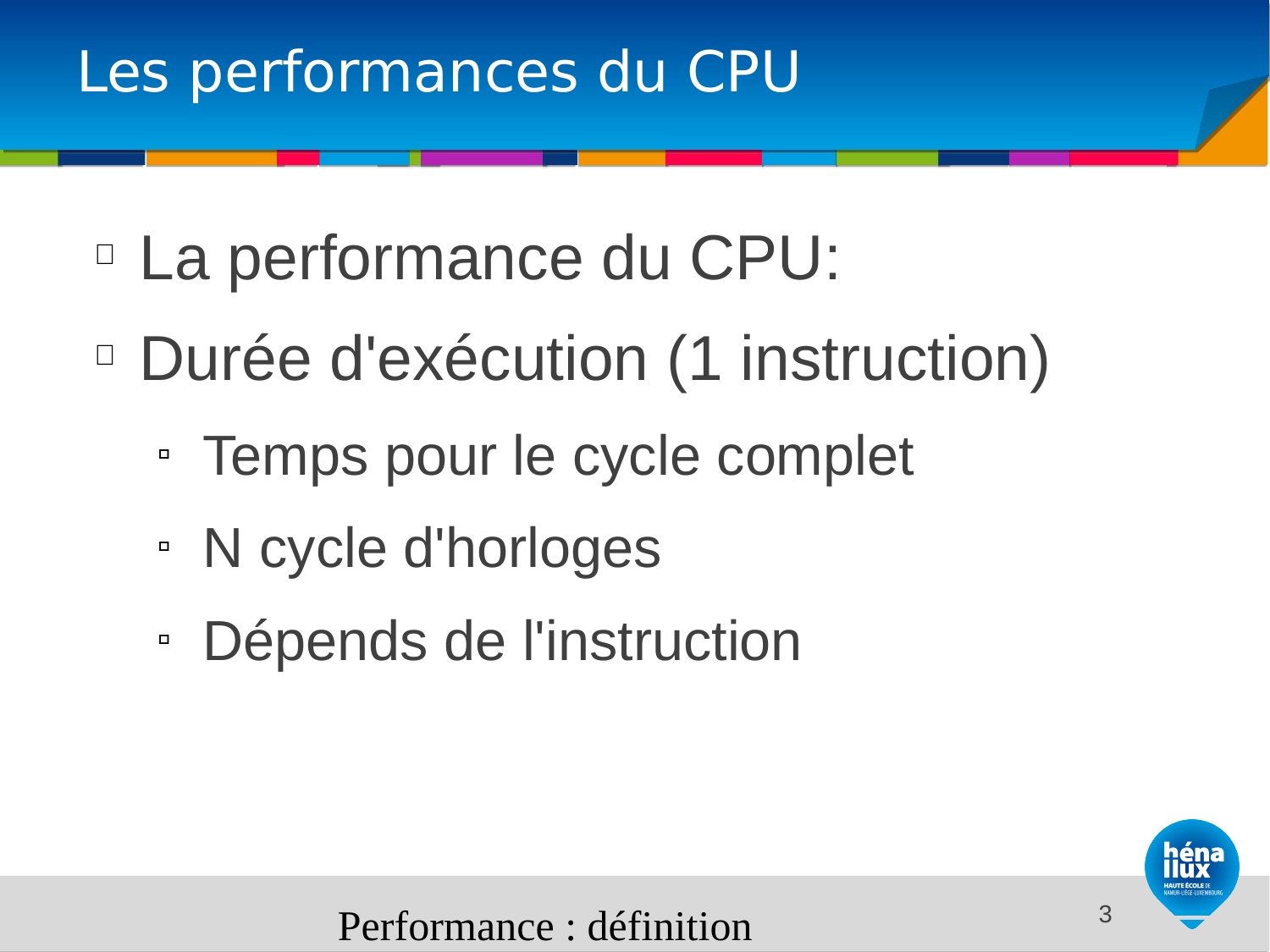

# Les performances du CPU
La performance du CPU:
Durée d'exécution (1 instruction)
Temps pour le cycle complet
N cycle d'horloges
Dépends de l'instruction

Performance : définition
3